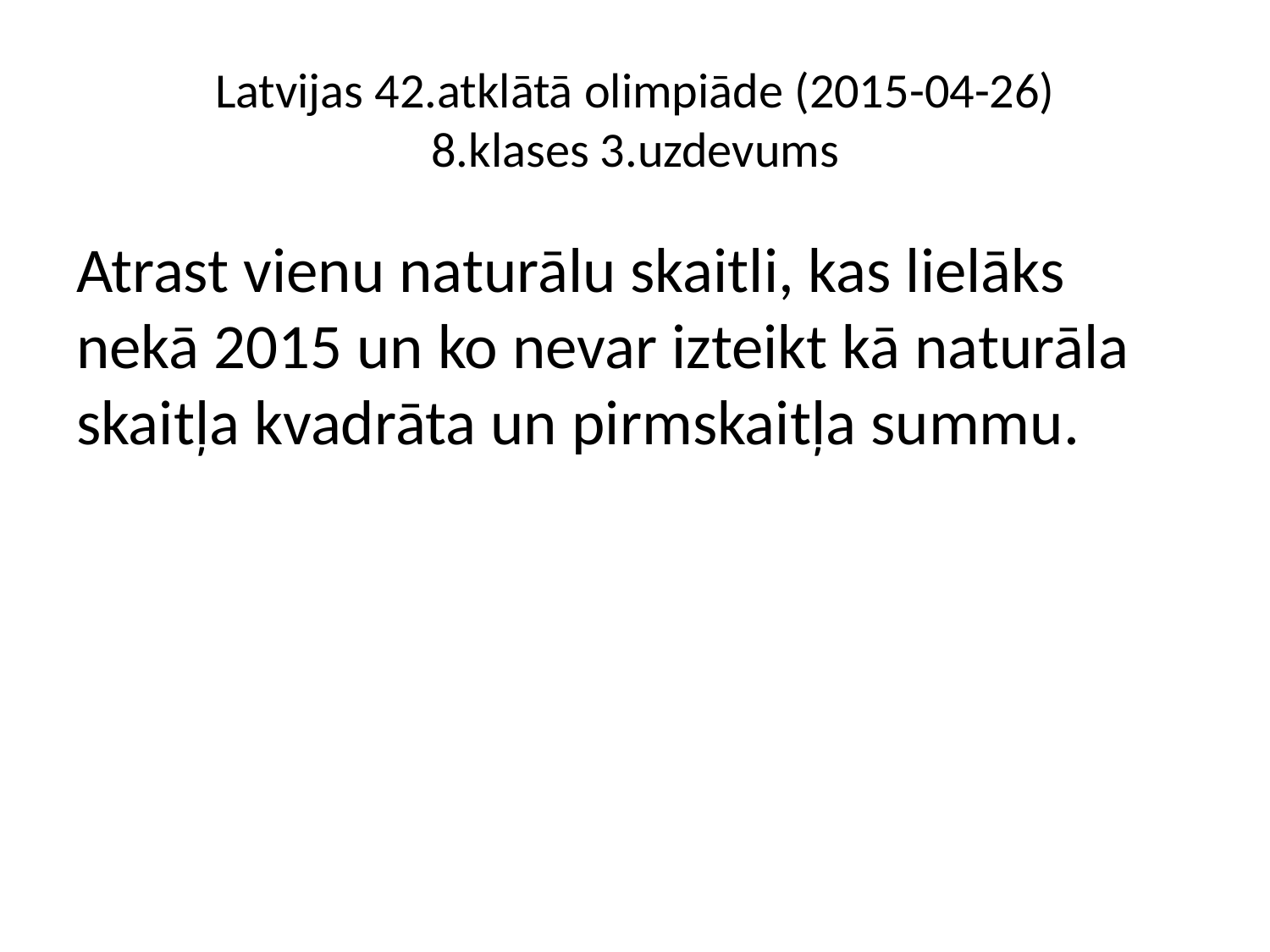

# Latvijas 42.atklātā olimpiāde (2015-04-26) 8.klases 3.uzdevums
Atrast vienu naturālu skaitli, kas lielāks nekā 2015 un ko nevar izteikt kā naturāla skaitļa kvadrāta un pirmskaitļa summu.